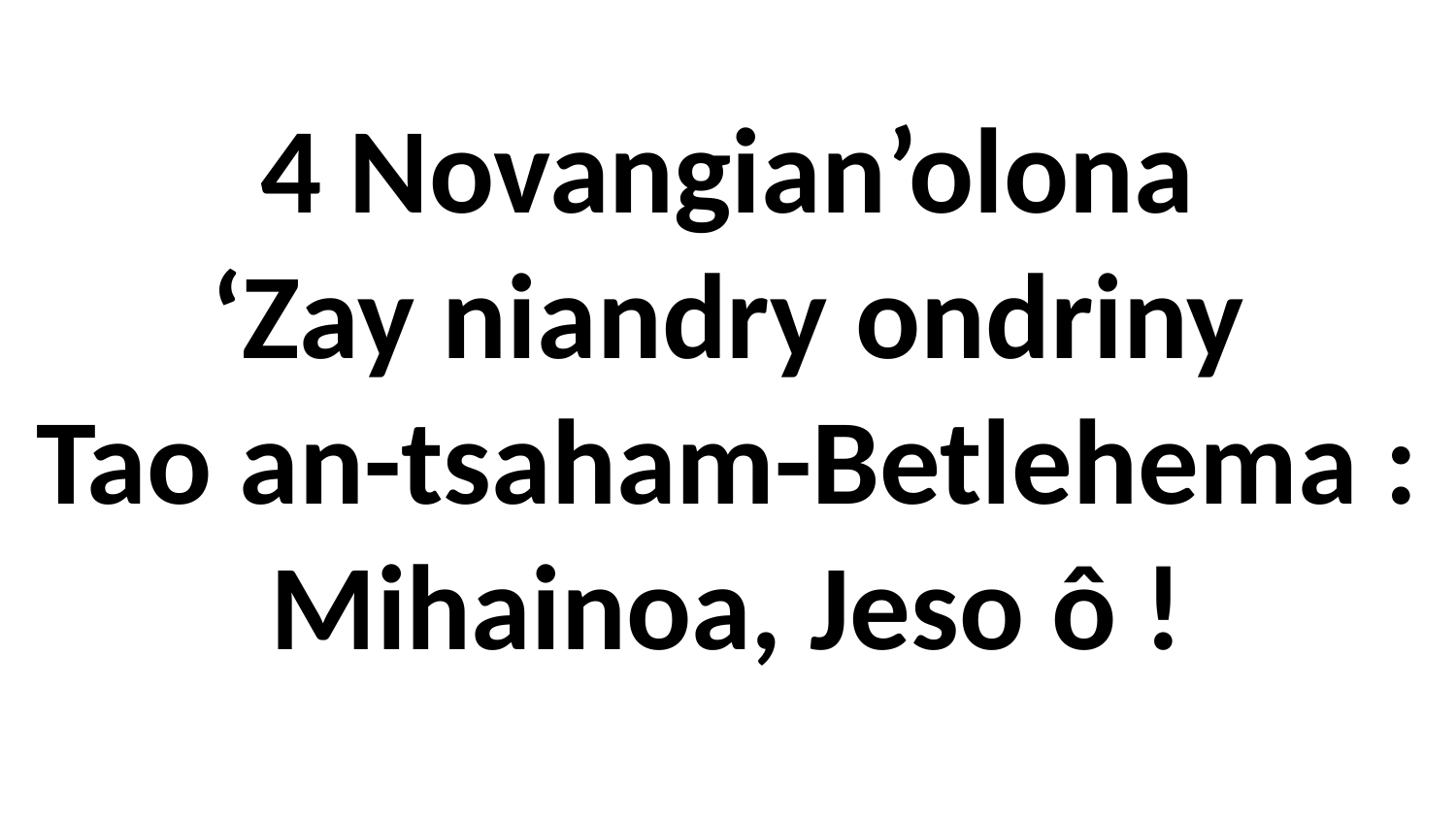

# 4 Novangian’olona ‘Zay niandry ondriny Tao an-tsaham-Betlehema : Mihainoa, Jeso ô !